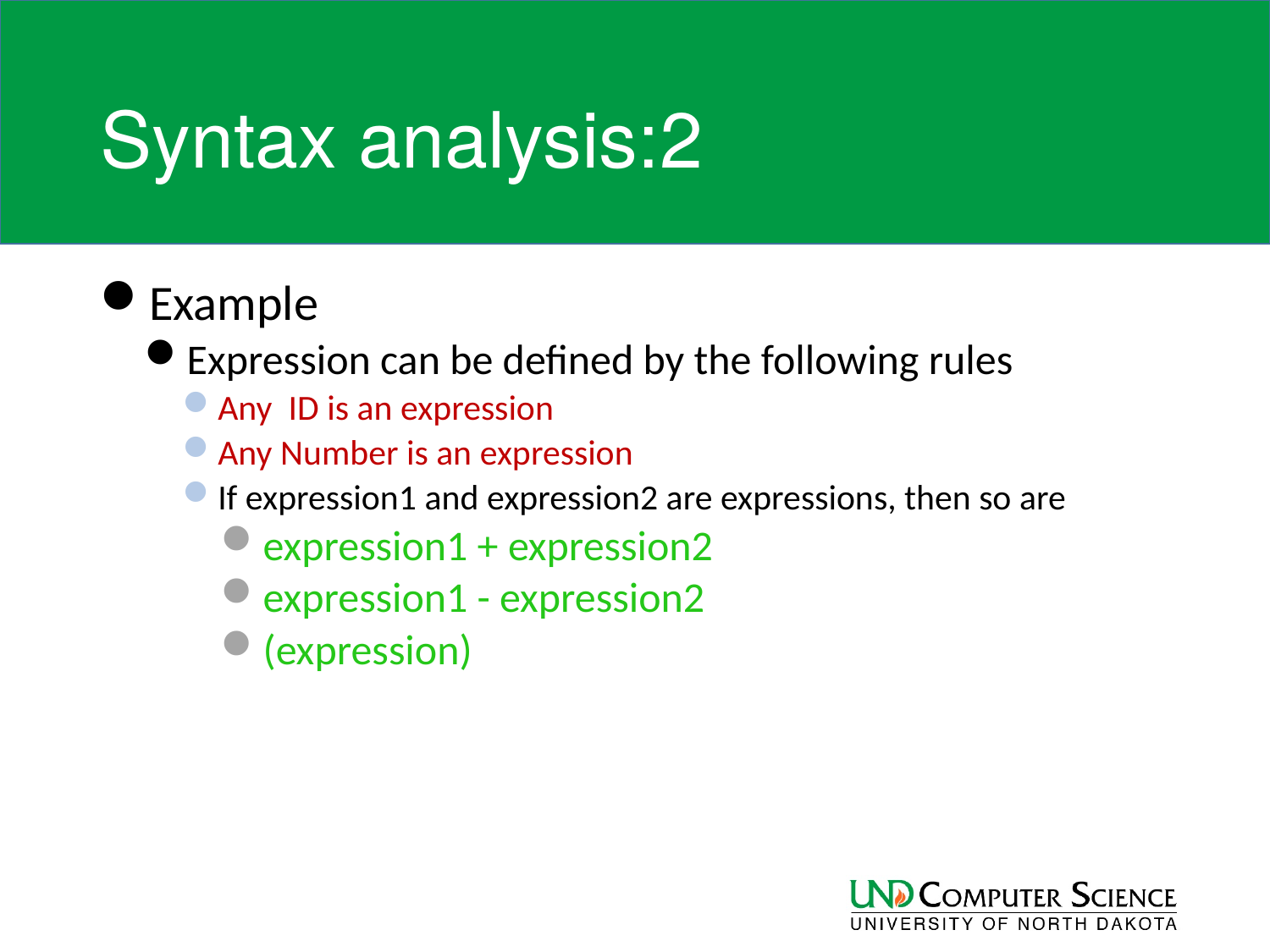

# Syntax analysis:2
Example
Expression can be defined by the following rules
Any  ID is an expression
Any Number is an expression
If expression1 and expression2 are expressions, then so are
expression1 + expression2
expression1 - expression2
(expression)
38